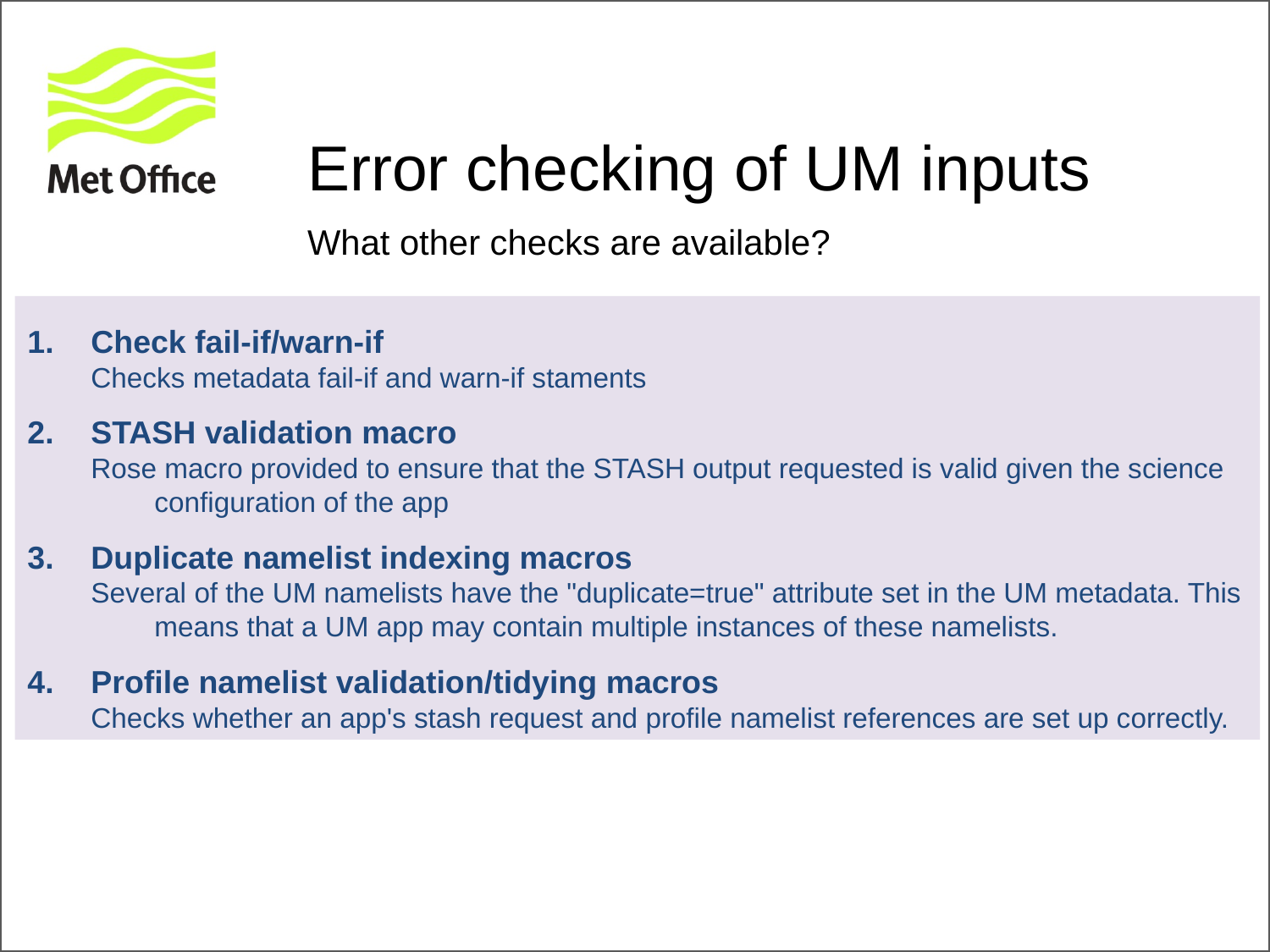

# Error checking of UM inputs
What other checks are available?
Check fail-if/warn-if
Checks metadata fail-if and warn-if staments
STASH validation macro
Rose macro provided to ensure that the STASH output requested is valid given the science configuration of the app
Duplicate namelist indexing macros
Several of the UM namelists have the "duplicate=true" attribute set in the UM metadata. This means that a UM app may contain multiple instances of these namelists.
Profile namelist validation/tidying macros
Checks whether an app's stash request and profile namelist references are set up correctly.